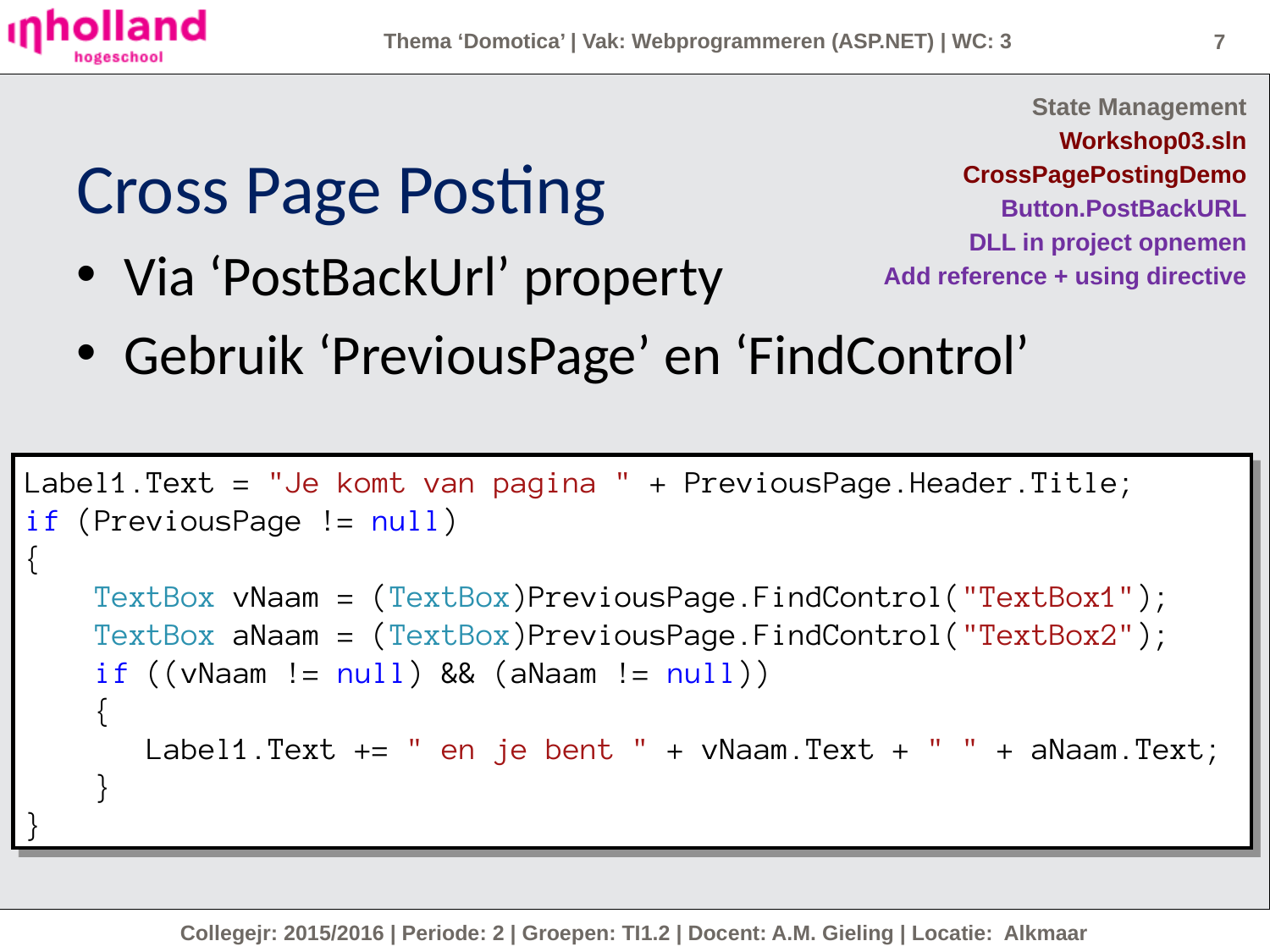

7
State Management
Workshop03.sln
CrossPagePostingDemo
Button.PostBackURL
DLL in project opnemen
Add reference + using directive
# Cross Page Posting
Via ‘PostBackUrl’ property
Gebruik ‘PreviousPage’ en ‘FindControl’
Label1.Text = "Je komt van pagina " + PreviousPage.Header.Title;
if (PreviousPage != null)
{
    TextBox vNaam = (TextBox)PreviousPage.FindControl("TextBox1");
    TextBox aNaam = (TextBox)PreviousPage.FindControl("TextBox2");
    if ((vNaam != null) && (aNaam != null))
    {
       Label1.Text += " en je bent " + vNaam.Text + " " + aNaam.Text;
    }
}